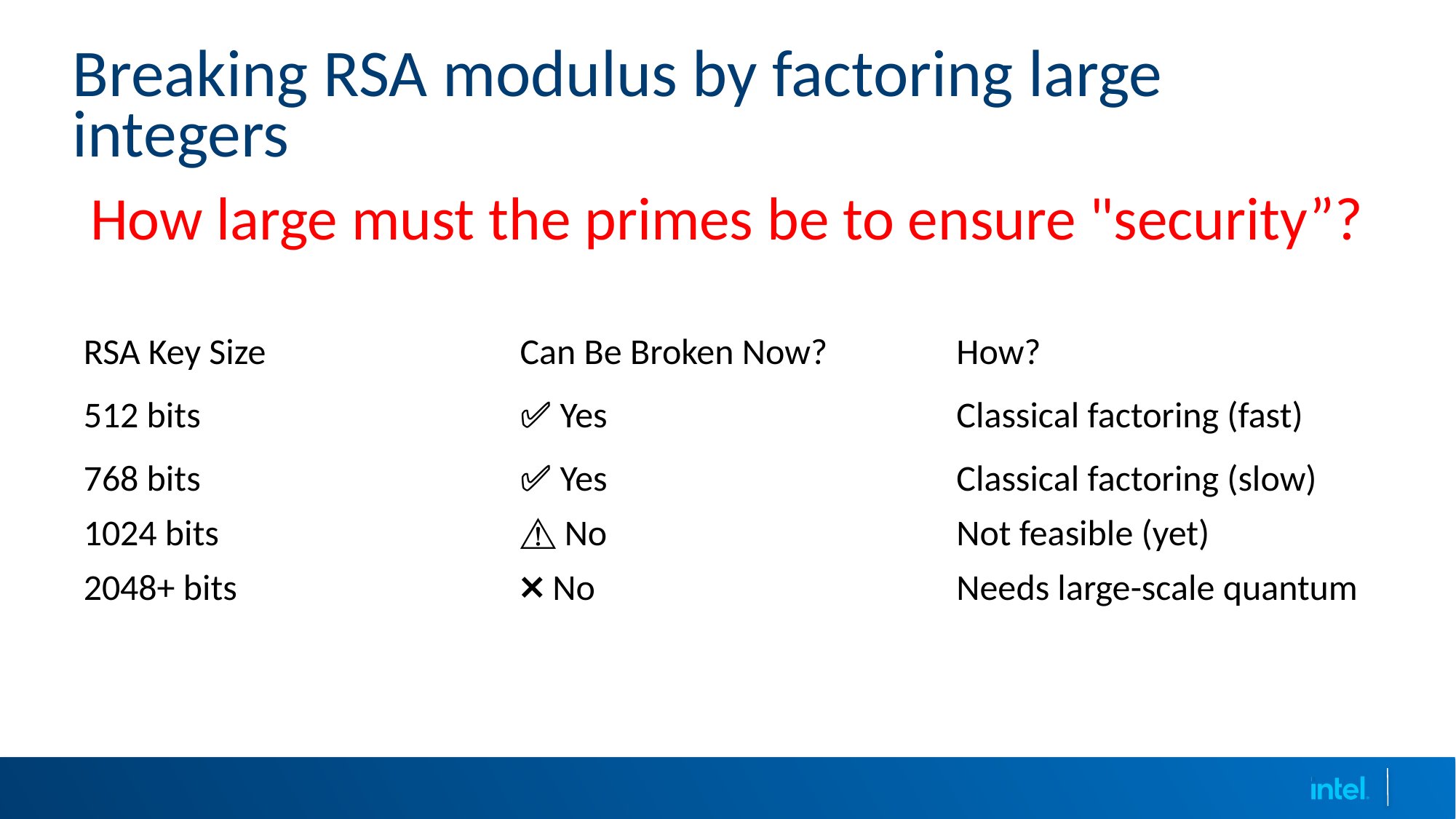

# Breaking RSA modulus by factoring large integers
How large must the primes be to ensure "security”?
| RSA Key Size | Can Be Broken Now? | How? |
| --- | --- | --- |
| 512 bits | ✅ Yes | Classical factoring (fast) |
| 768 bits | ✅ Yes | Classical factoring (slow) |
| 1024 bits | ⚠ No | Not feasible (yet) |
| 2048+ bits | ❌ No | Needs large-scale quantum |